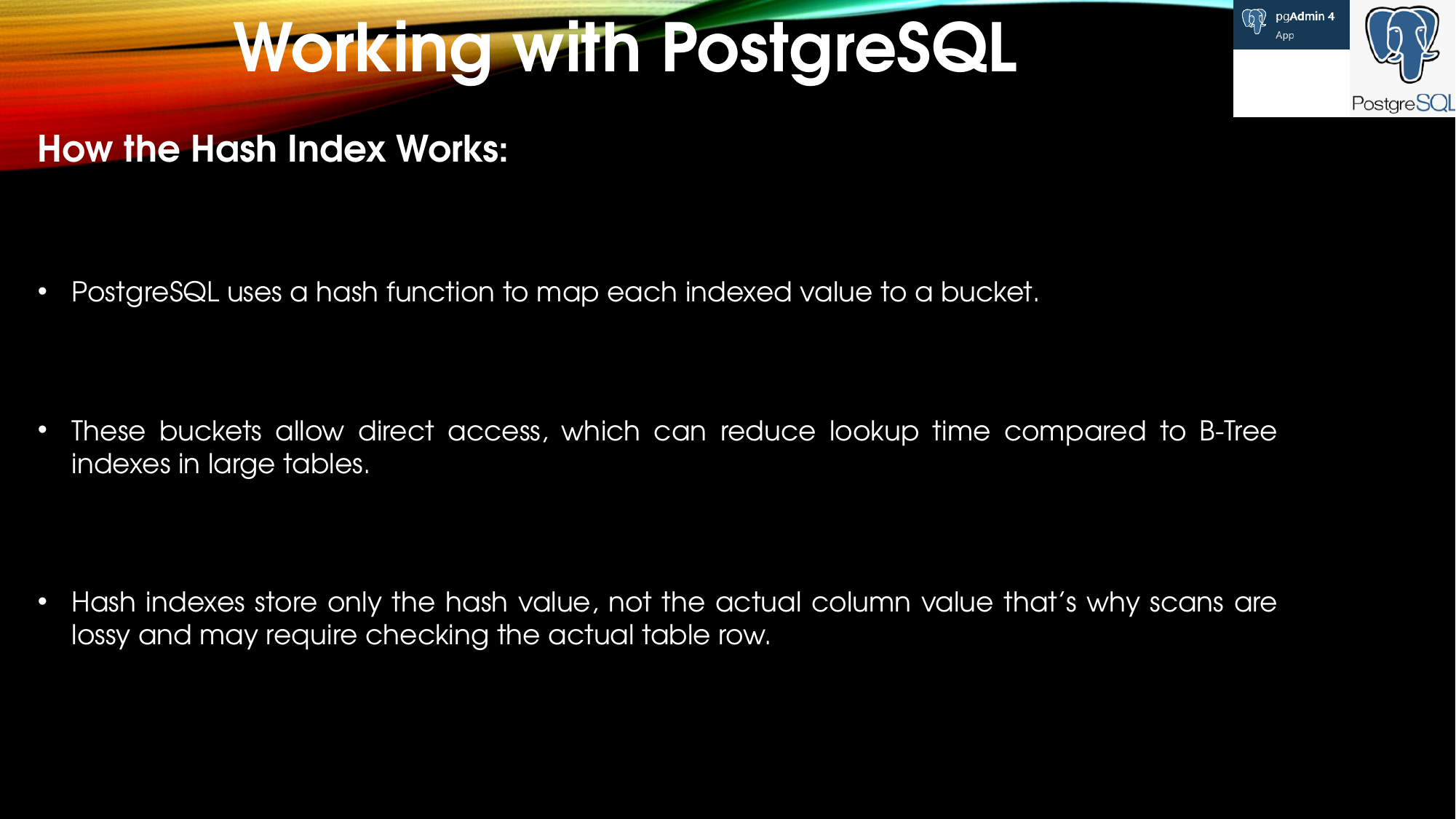

Working with PostgreSQL
How the Hash Index Works:

PostgreSQL uses a hash function to map each indexed value to a bucket.

These buckets allow direct access, which can reduce lookup time compared to B-Tree indexes in large tables.

Hash indexes store only the hash value, not the actual column value that’s why scans are lossy and may require checking the actual table row.